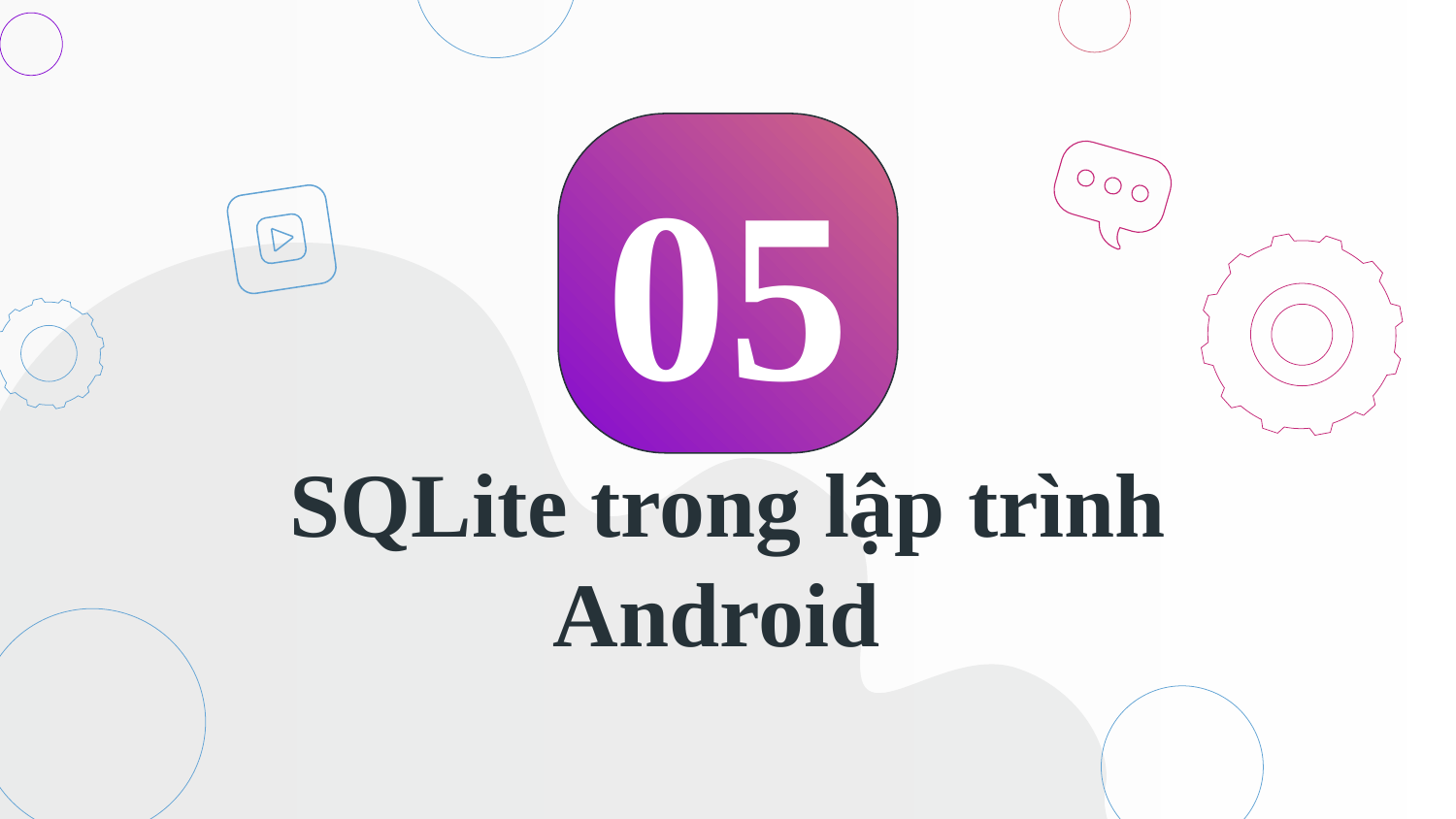

05

# SQLite trong lập trình Android